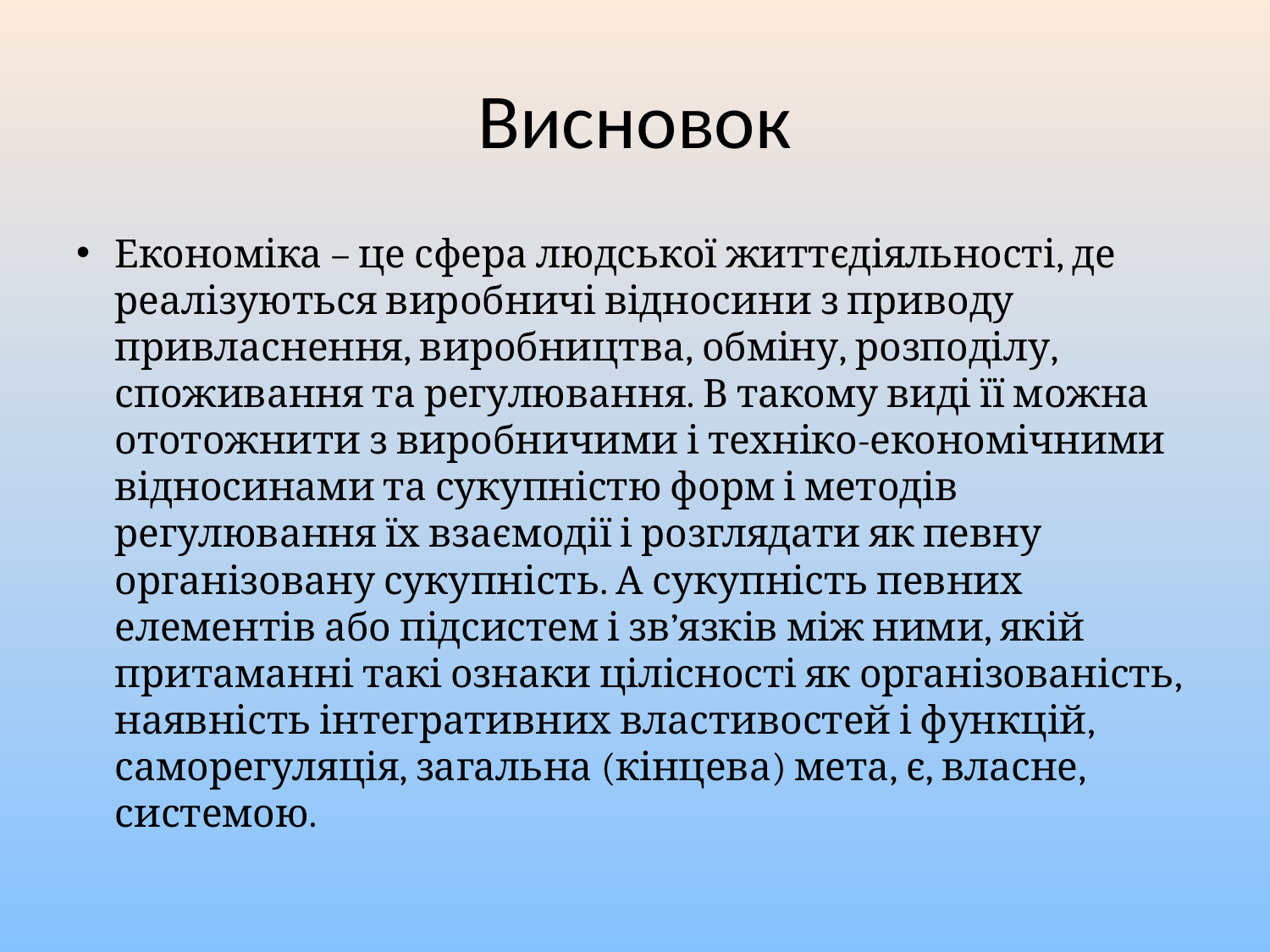

# Висновок
Економіка – це сфера людської життєдіяльності, де реалізуються виробничі відносини з приводу привласнення, виробництва, обміну, розподілу, споживання та регулювання. В такому виді її можна ототожнити з виробничими і техніко-економічними відносинами та сукупністю форм і методів регулювання їх взаємодії і розглядати як певну організовану сукупність. А сукупність певних елементів або підсистем і зв’язків між ними, якій притаманні такі ознаки цілісності як організованість, наявність інтегративних властивостей і функцій, саморегуляція, загальна (кінцева) мета, є, власне, системою.